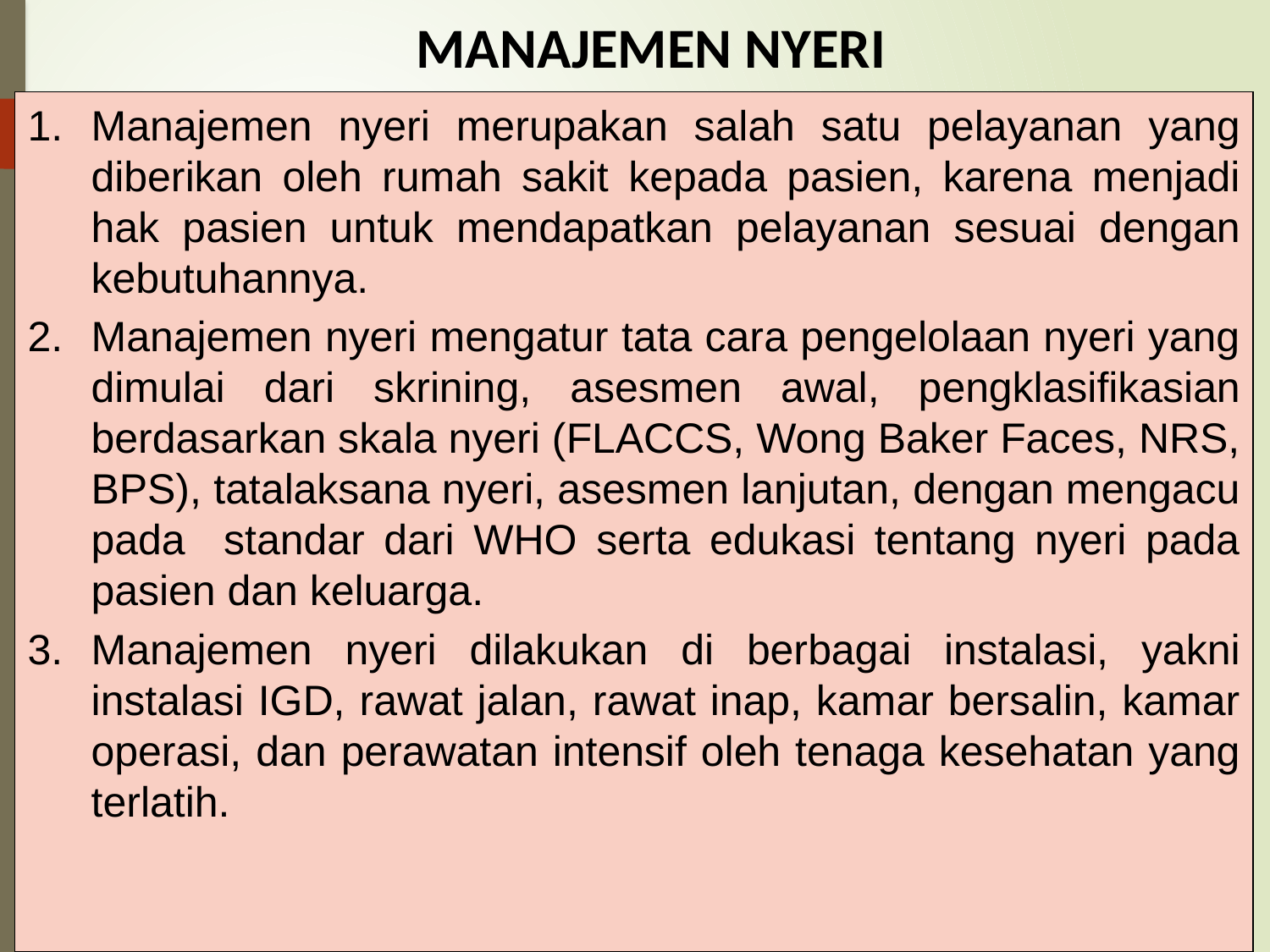

# MANAJEMEN NYERI
Manajemen nyeri merupakan salah satu pelayanan yang diberikan oleh rumah sakit kepada pasien, karena menjadi hak pasien untuk mendapatkan pelayanan sesuai dengan kebutuhannya.
Manajemen nyeri mengatur tata cara pengelolaan nyeri yang dimulai dari skrining, asesmen awal, pengklasifikasian berdasarkan skala nyeri (FLACCS, Wong Baker Faces, NRS, BPS), tatalaksana nyeri, asesmen lanjutan, dengan mengacu pada  standar dari WHO serta edukasi tentang nyeri pada pasien dan keluarga.
Manajemen nyeri dilakukan di berbagai instalasi, yakni instalasi IGD, rawat jalan, rawat inap, kamar bersalin, kamar operasi, dan perawatan intensif oleh tenaga kesehatan yang terlatih.